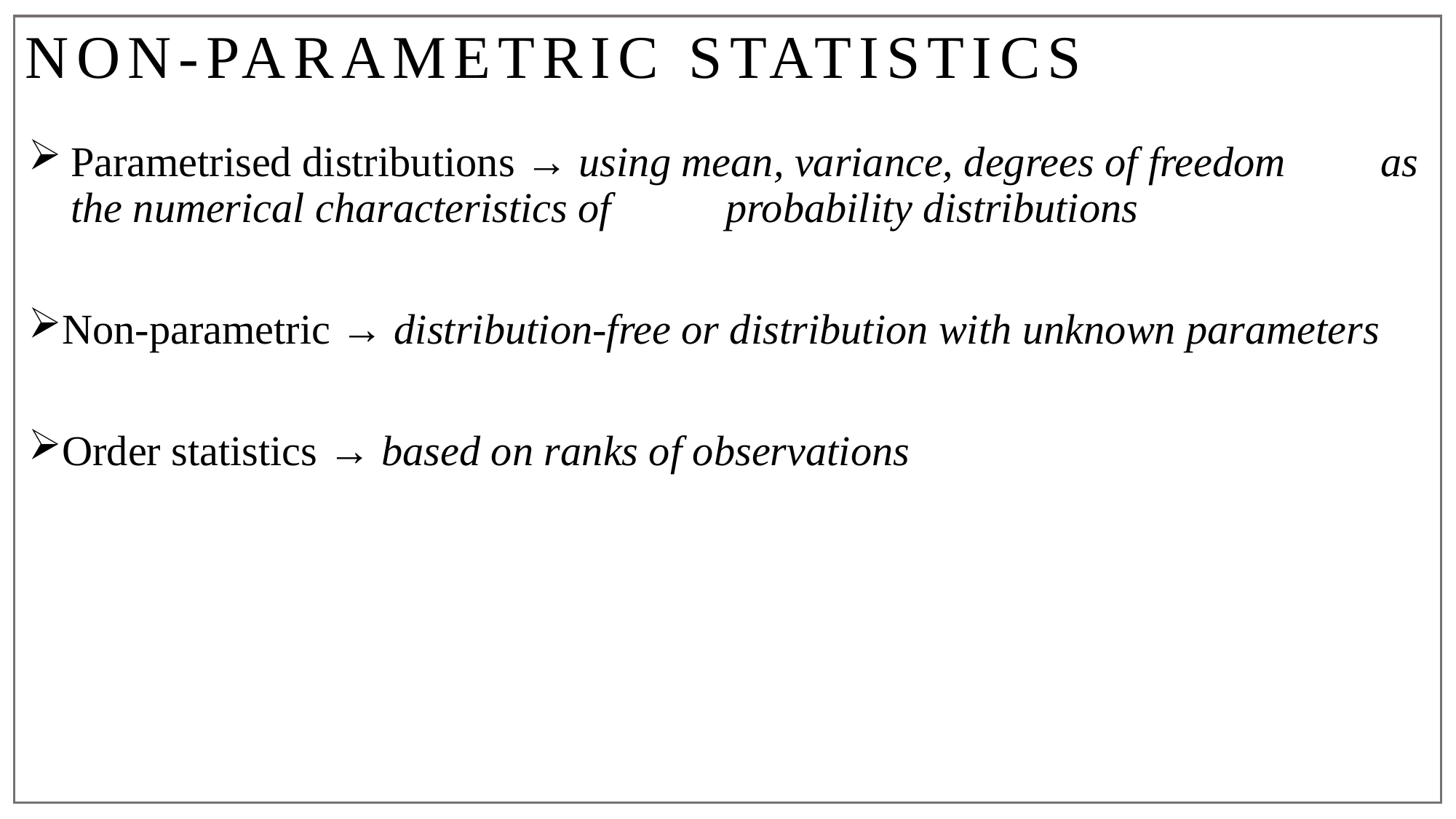

# NON-PARAMETRIC STATISTICS

Parametrised distributions → using mean, variance, degrees of freedom 	as the numerical characteristics of 	probability distributions

Non-parametric → distribution-free or distribution with unknown parameters

Order statistics → based on ranks of observations